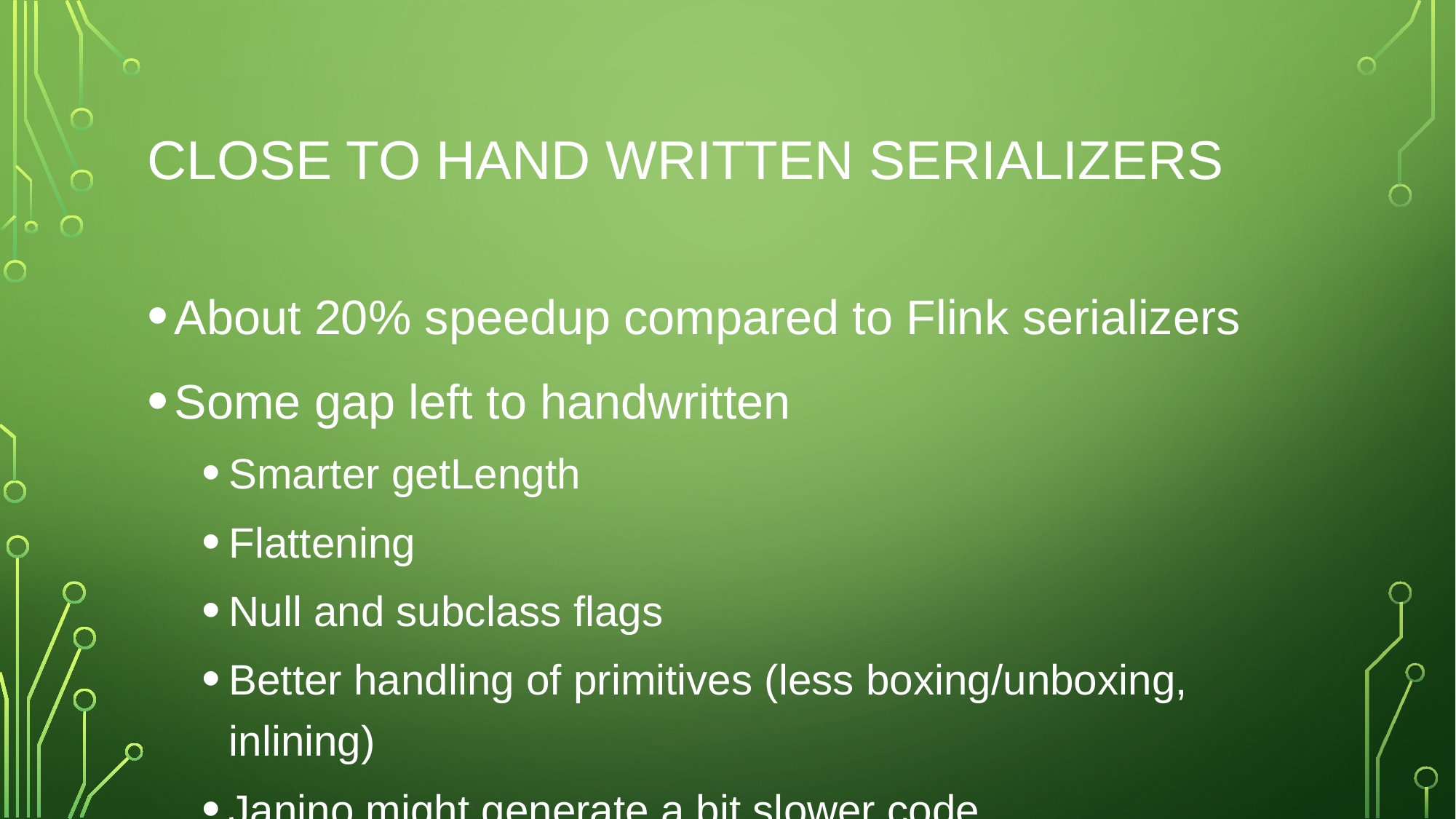

# Close to hand written serializers
About 20% speedup compared to Flink serializers
Some gap left to handwritten
Smarter getLength
Flattening
Null and subclass flags
Better handling of primitives (less boxing/unboxing, inlining)
Janino might generate a bit slower code